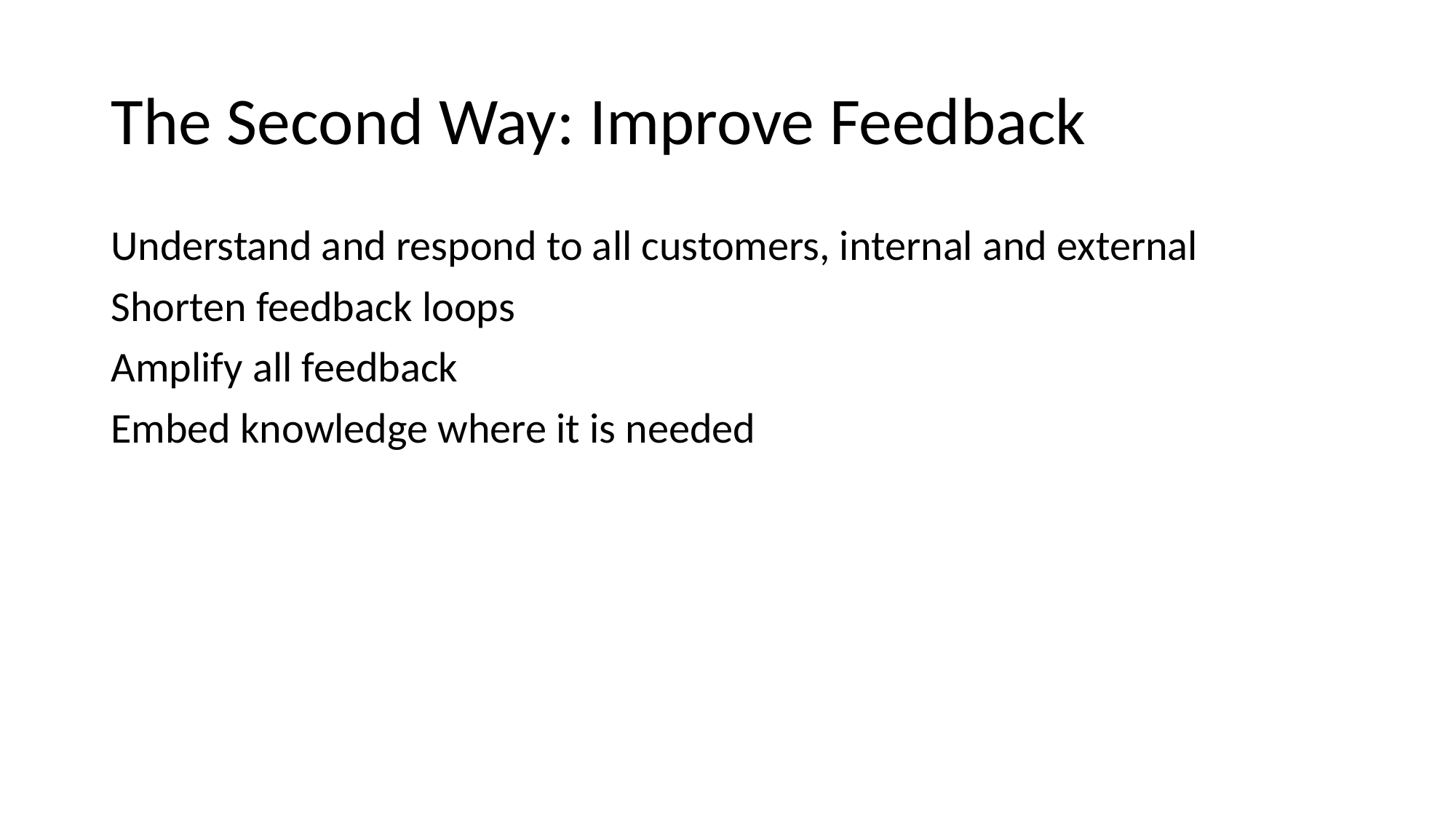

# The Second Way: Improve Feedback
Understand and respond to all customers, internal and external
Shorten feedback loops
Amplify all feedback
Embed knowledge where it is needed